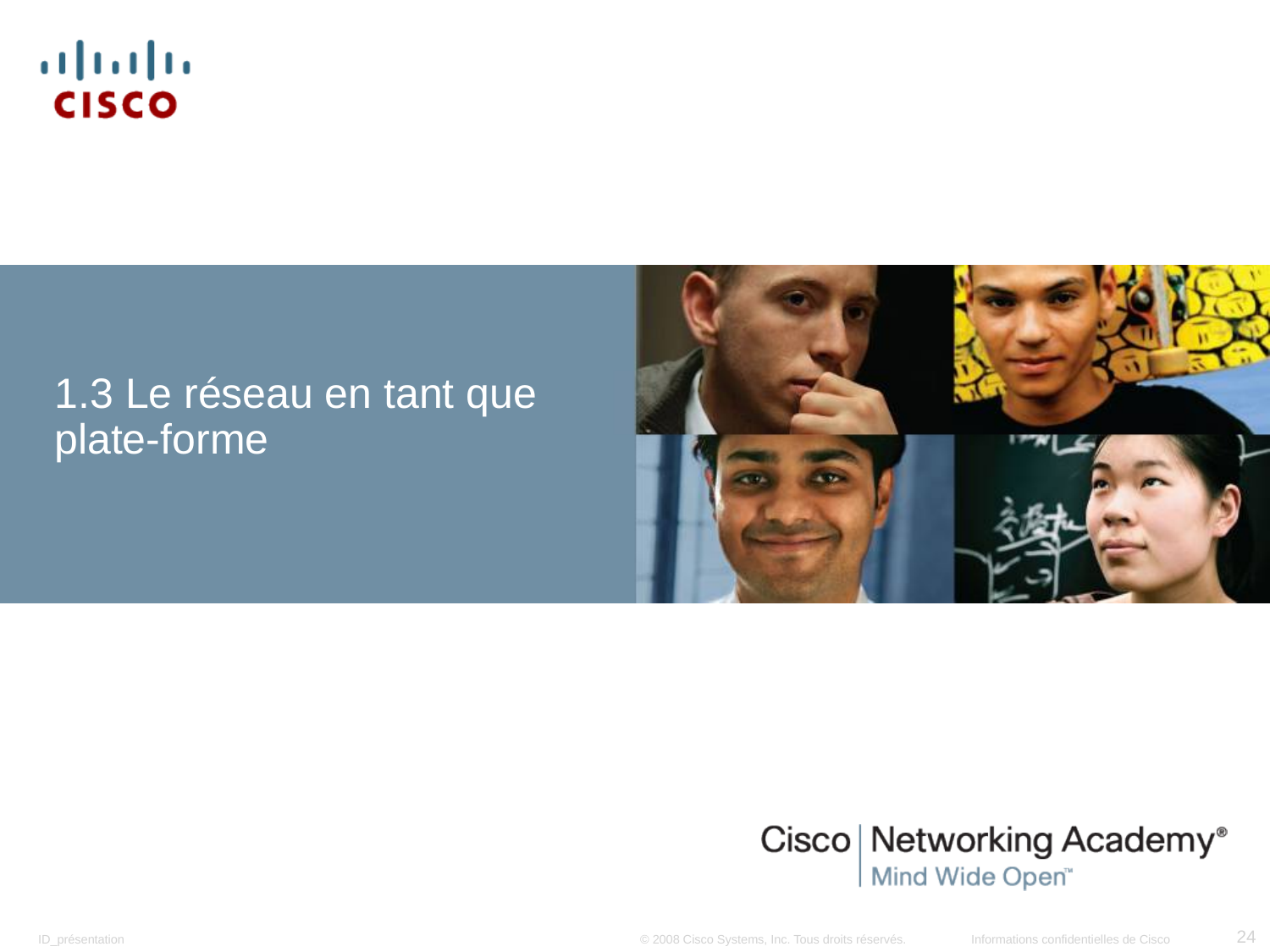

# 1.3 Le réseau en tant que plate-forme